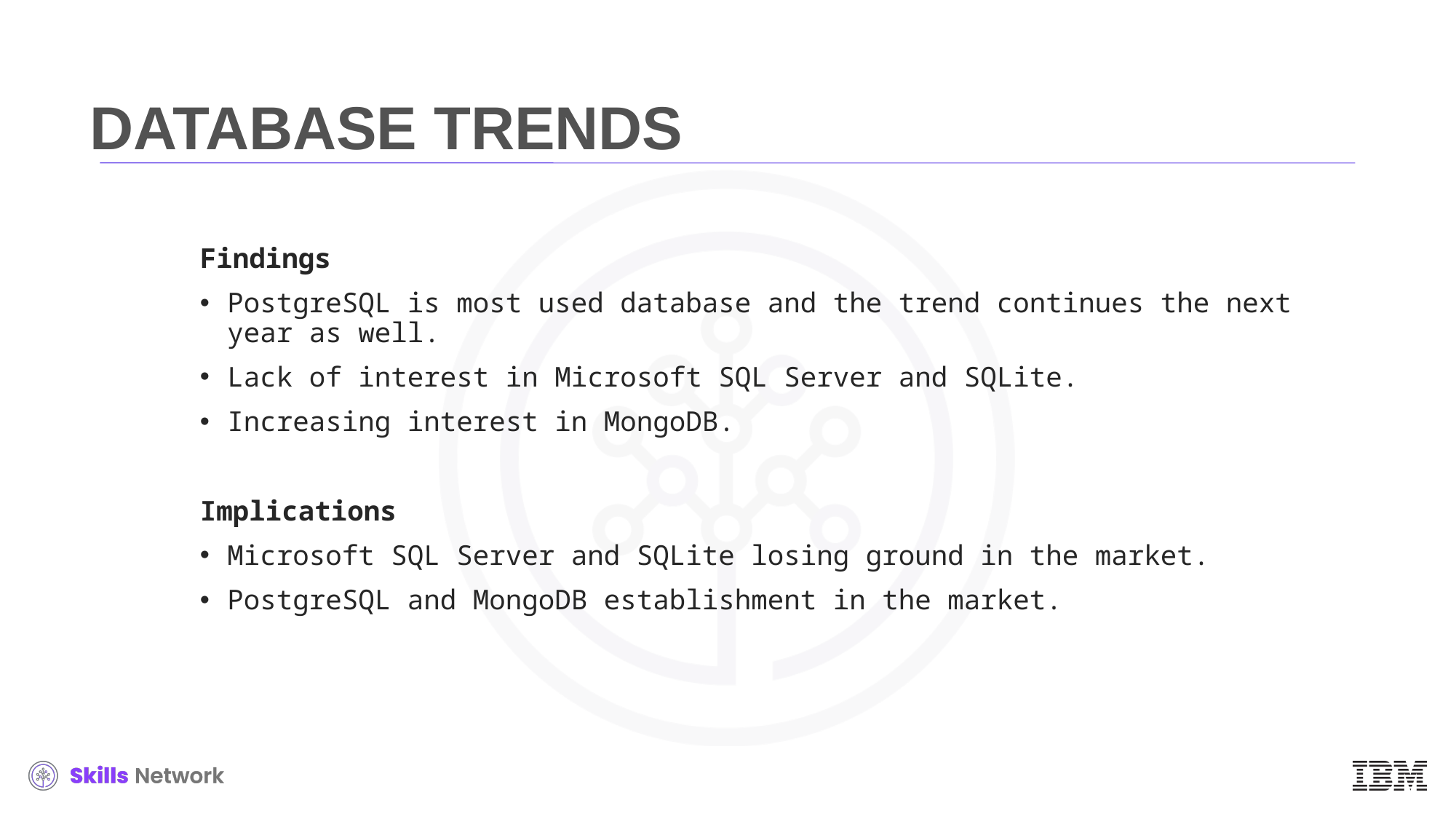

# DATABASE TRENDS

Findings
PostgreSQL is most used database and the trend continues the next year as well.
Lack of interest in Microsoft SQL Server and SQLite.
Increasing interest in MongoDB.

Implications
Microsoft SQL Server and SQLite losing ground in the market.
PostgreSQL and MongoDB establishment in the market.